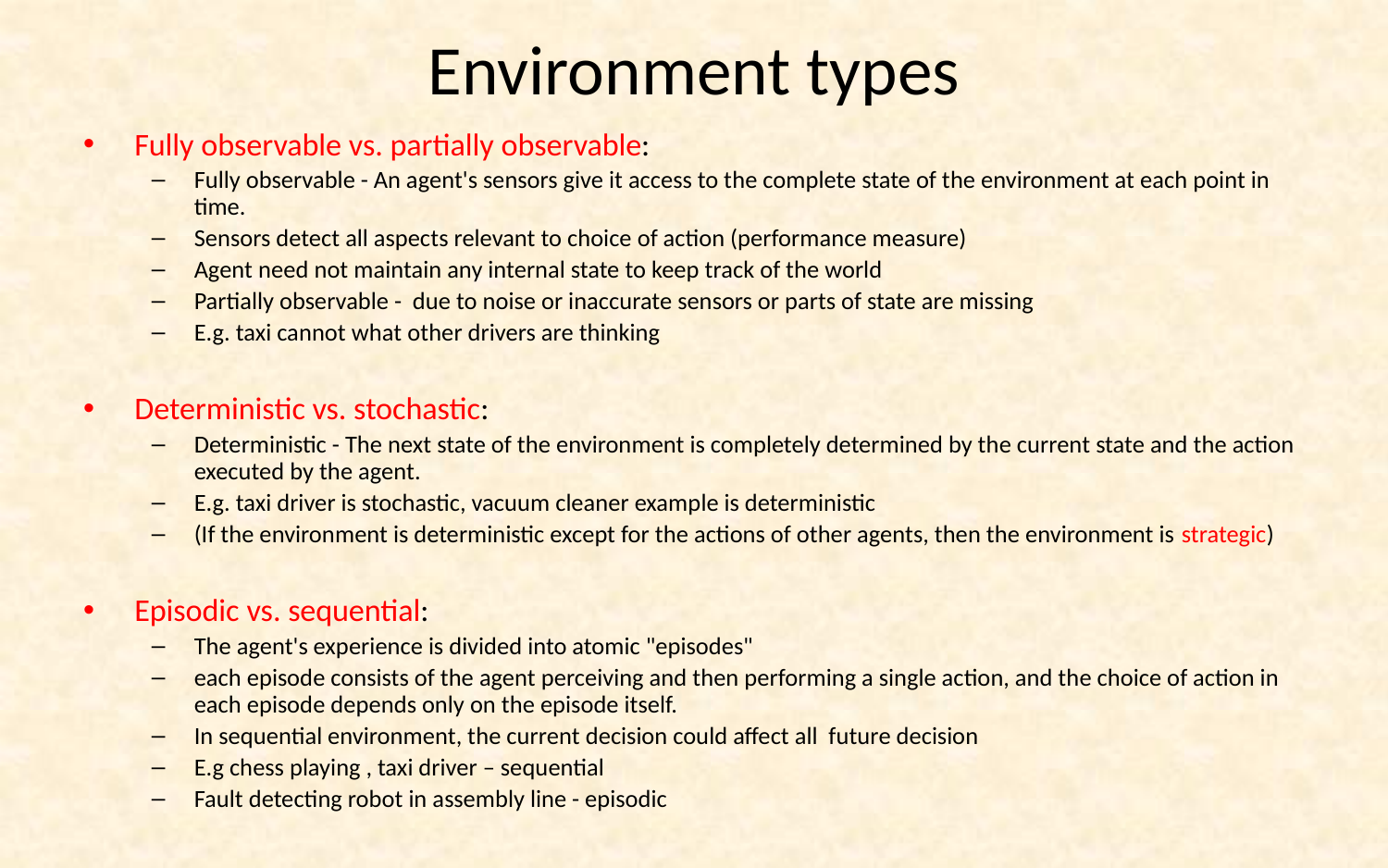

# Environment types
Fully observable vs. partially observable:
Fully observable - An agent's sensors give it access to the complete state of the environment at each point in time.
Sensors detect all aspects relevant to choice of action (performance measure)
Agent need not maintain any internal state to keep track of the world
Partially observable -  due to noise or inaccurate sensors or parts of state are missing
E.g. taxi cannot what other drivers are thinking

Deterministic vs. stochastic:
Deterministic - The next state of the environment is completely determined by the current state and the action executed by the agent.
E.g. taxi driver is stochastic, vacuum cleaner example is deterministic
(If the environment is deterministic except for the actions of other agents, then the environment is strategic)

Episodic vs. sequential:
The agent's experience is divided into atomic "episodes"
each episode consists of the agent perceiving and then performing a single action, and the choice of action in each episode depends only on the episode itself.
In sequential environment, the current decision could affect all  future decision
E.g chess playing , taxi driver – sequential
Fault detecting robot in assembly line - episodic